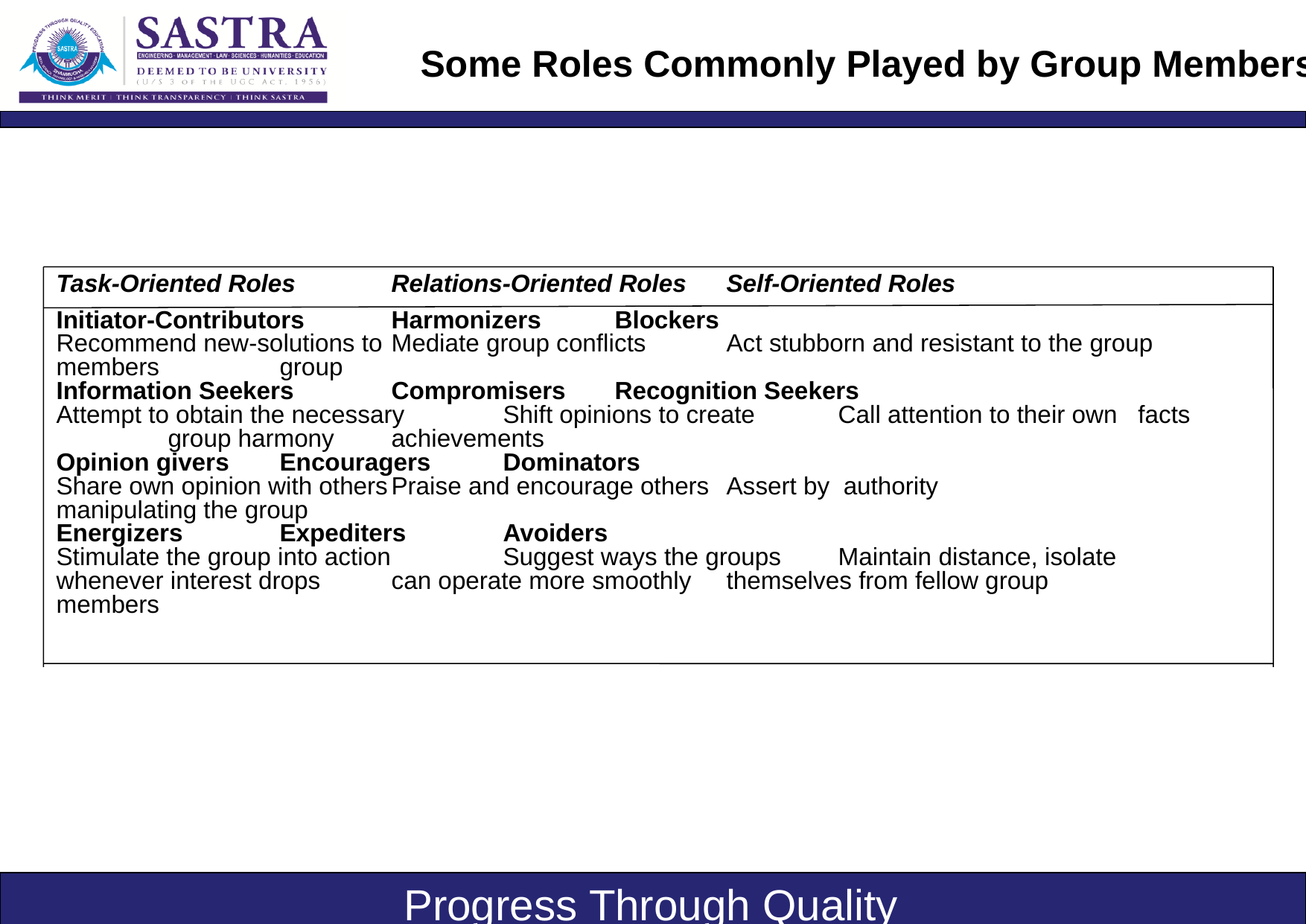

# Some Roles Commonly Played by Group Members
Task-Oriented Roles	Relations-Oriented Roles	Self-Oriented Roles
Initiator-Contributors	Harmonizers	Blockers
Recommend new-solutions to 	Mediate group conflicts	Act stubborn and resistant to the group members		group
Information Seekers	Compromisers	Recognition Seekers
Attempt to obtain the necessary 	Shift opinions to create 	Call attention to their own   facts 	group harmony 	achievements
Opinion givers	Encouragers	Dominators
Share own opinion with others	Praise and encourage others	Assert by  authority 			manipulating the group
Energizers	Expediters	Avoiders
Stimulate the group into action 	Suggest ways the groups 	Maintain distance, isolate 	 whenever interest drops 	can operate more smoothly 	themselves from fellow group 		members